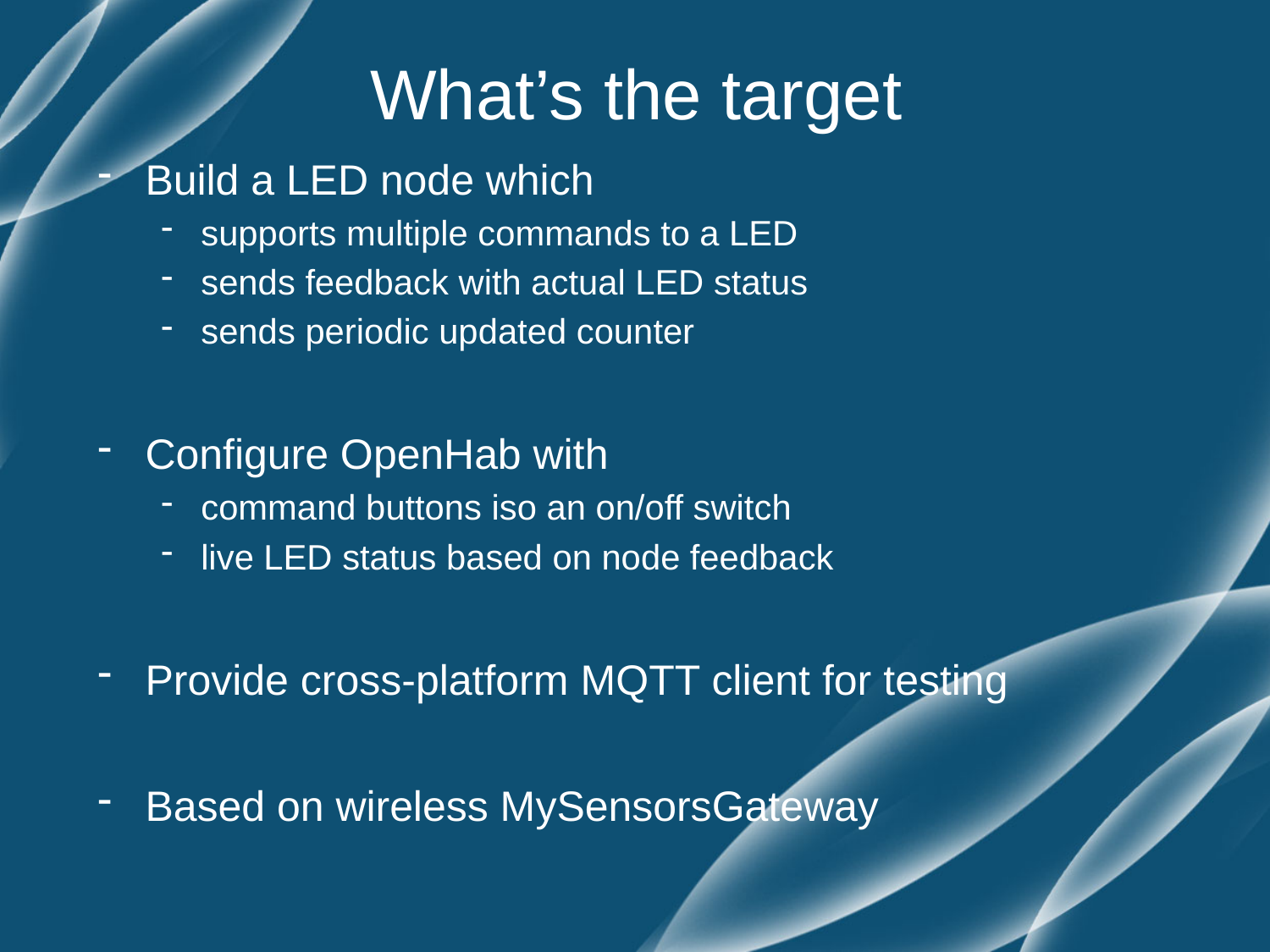

# What’s the target
Build a LED node which
supports multiple commands to a LED
sends feedback with actual LED status
sends periodic updated counter

Configure OpenHab with
command buttons iso an on/off switch
live LED status based on node feedback

Provide cross-platform MQTT client for testing

Based on wireless MySensorsGateway